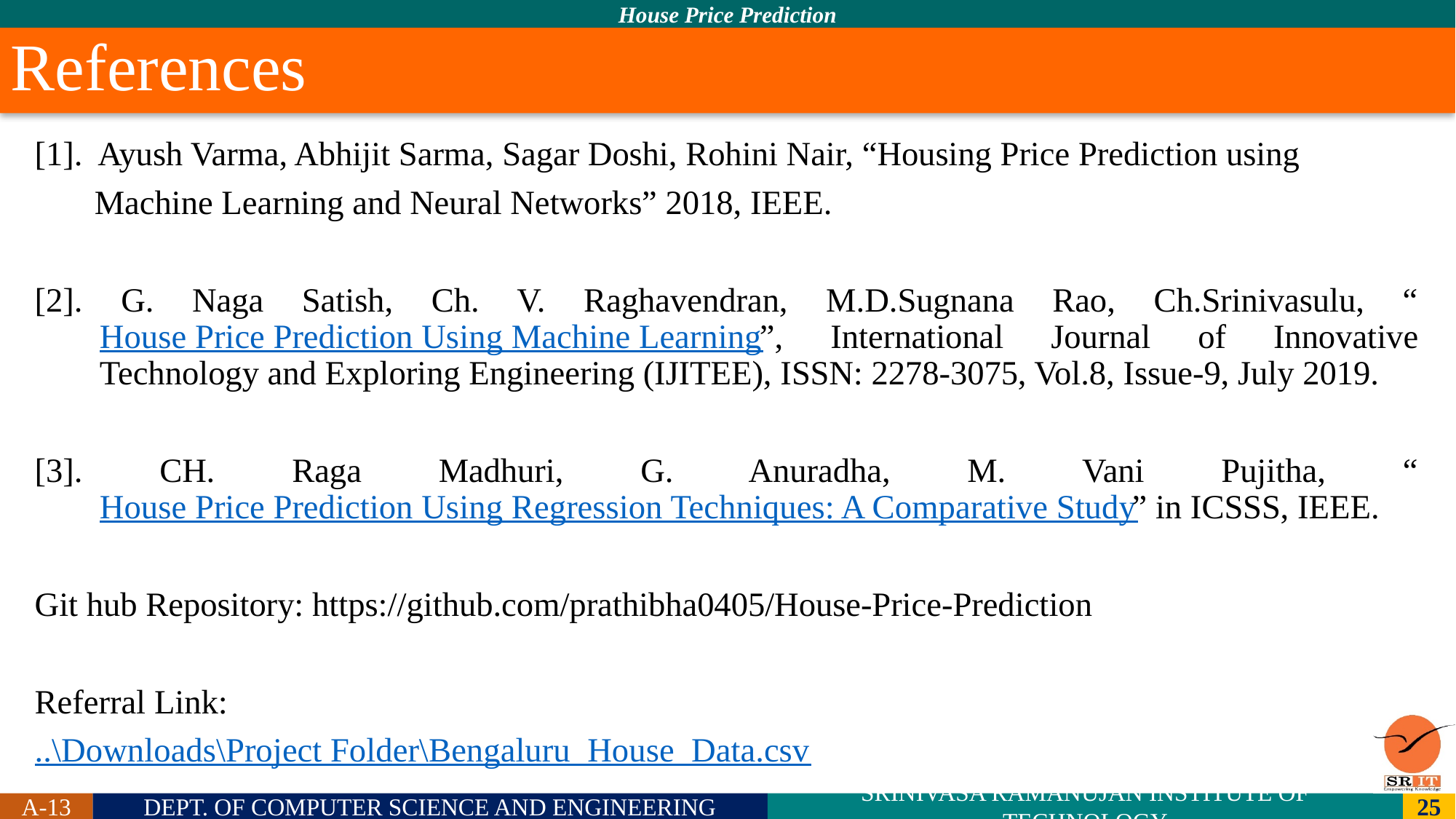

# References
[1].  Ayush Varma, Abhijit Sarma, Sagar Doshi, Rohini Nair, “Housing Price Prediction using
       Machine Learning and Neural Networks” 2018, IEEE.

[2]. G. Naga Satish, Ch. V. Raghavendran, M.D.Sugnana Rao, Ch.Srinivasulu, “House Price Prediction Using Machine Learning”, International Journal of Innovative Technology and Exploring Engineering (IJITEE), ISSN: 2278-3075, Vol.8, Issue-9, July 2019.

[3]. CH. Raga Madhuri, G. Anuradha, M. Vani Pujitha, “House Price Prediction Using Regression Techniques: A Comparative Study” in ICSSS, IEEE.

Git hub Repository: https://github.com/prathibha0405/House-Price-Prediction

Referral Link:
..\Downloads\Project Folder\Bengaluru_House_Data.csv